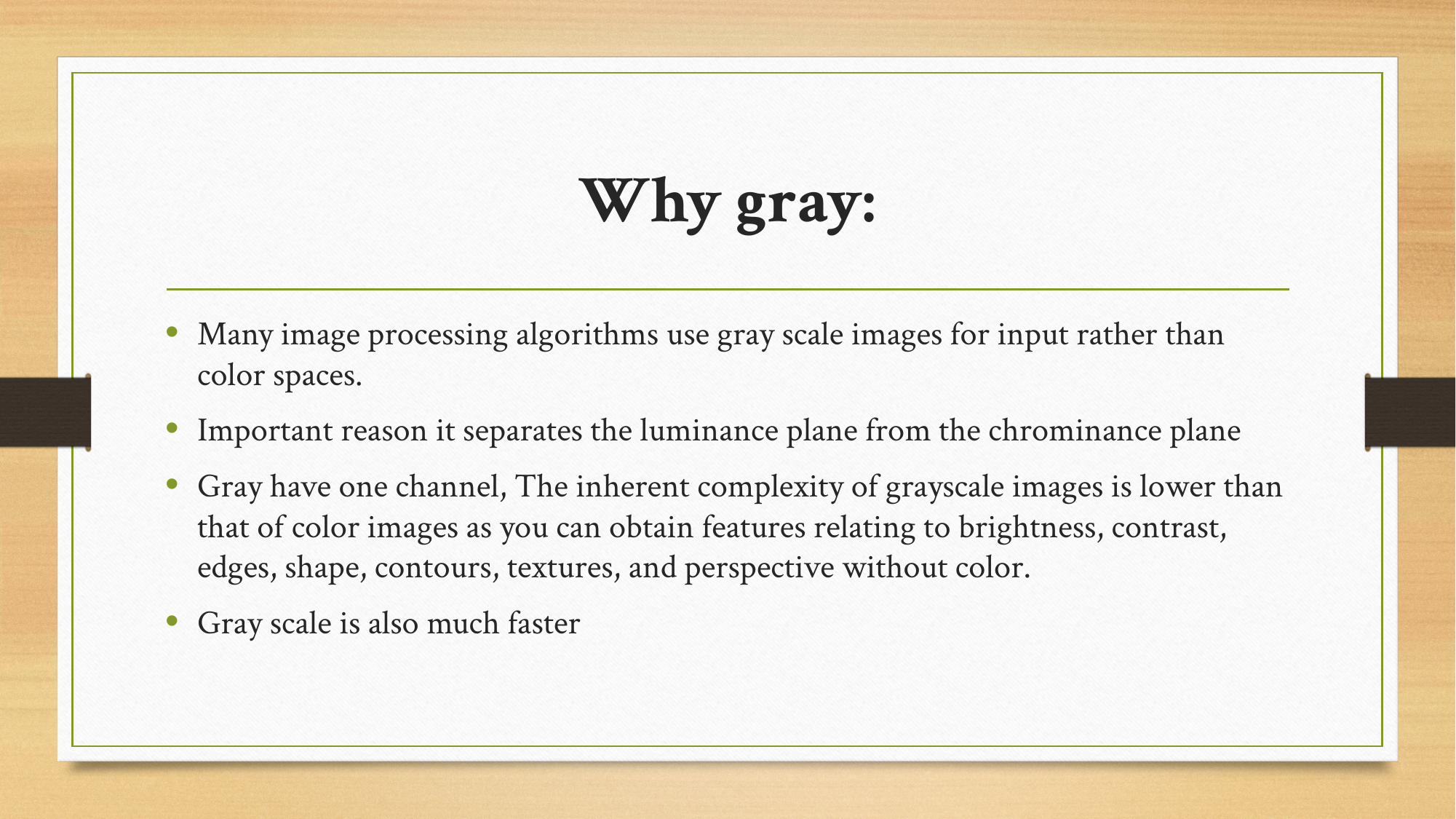

# Why gray:
Many image processing algorithms use gray scale images for input rather than color spaces.
Important reason it separates the luminance plane from the chrominance plane
Gray have one channel, The inherent complexity of grayscale images is lower than that of color images as you can obtain features relating to brightness, contrast, edges, shape, contours, textures, and perspective without color.
Gray scale is also much faster